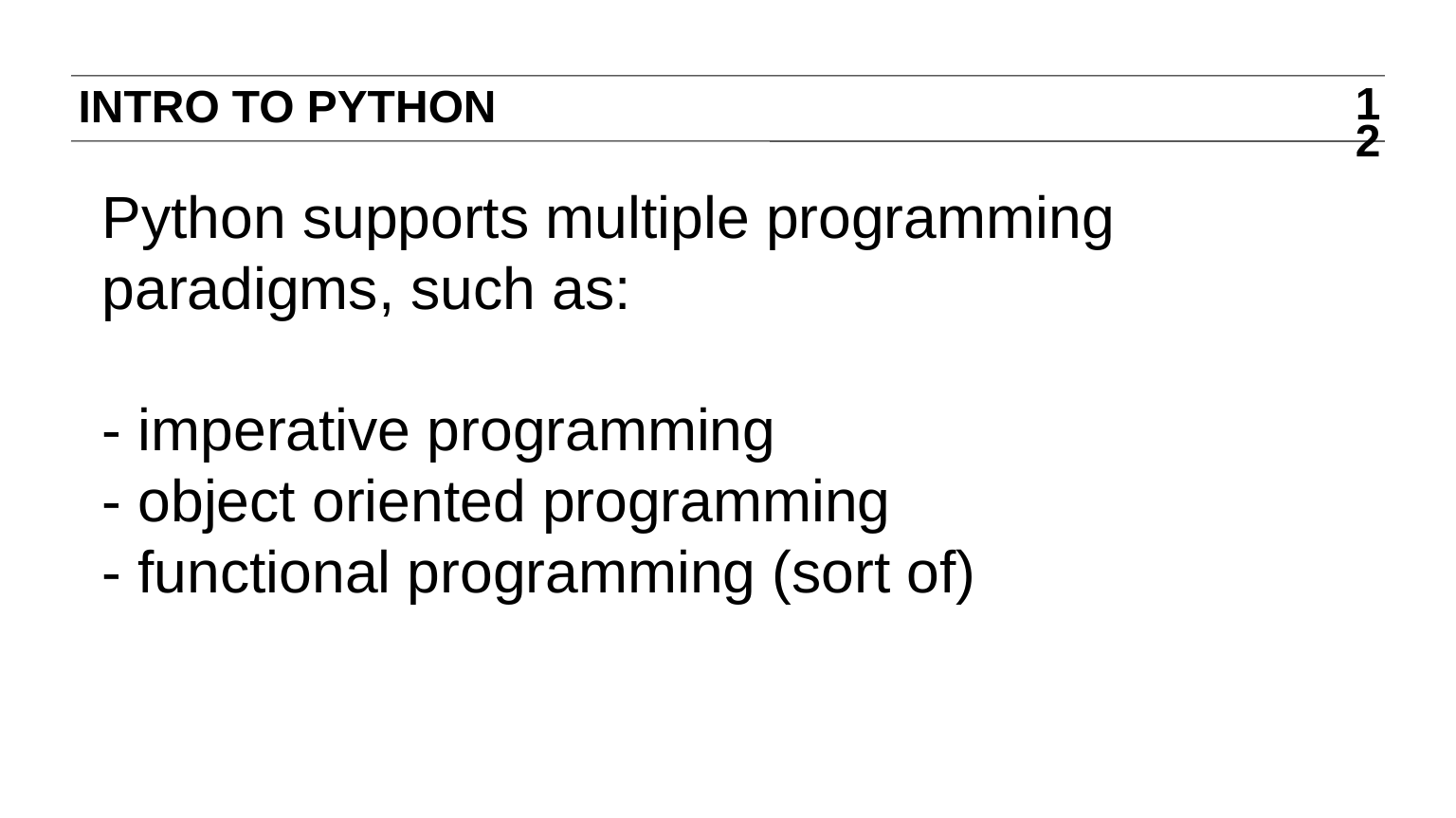

Intro to python
12
Python supports multiple programming paradigms, such as:

- imperative programming
- object oriented programming
- functional programming (sort of)